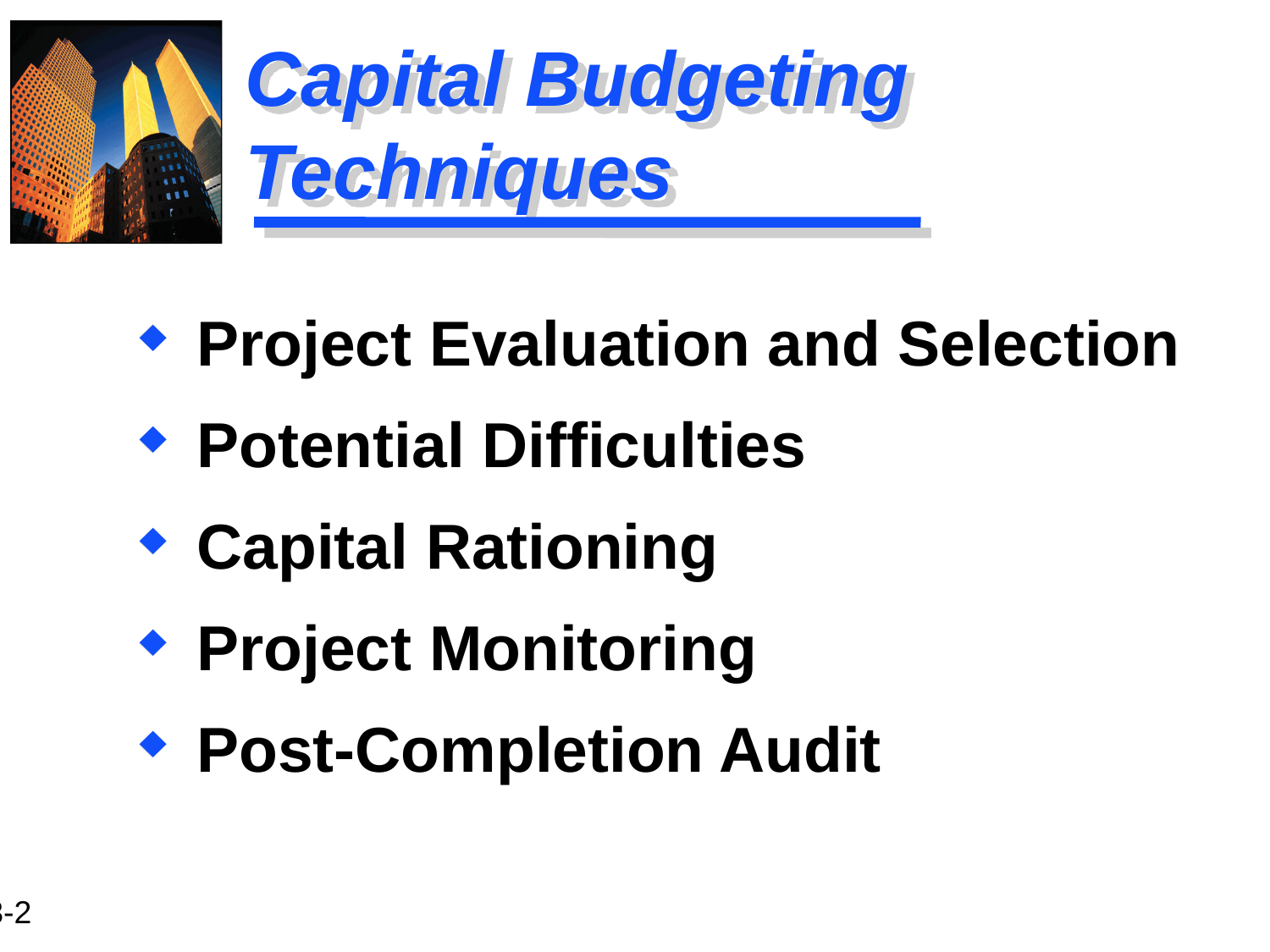

# Capital Budgeting Techniques

 Project Evaluation and Selection
 Potential Difficulties
 Capital Rationing
 Project Monitoring
 Post-Completion Audit